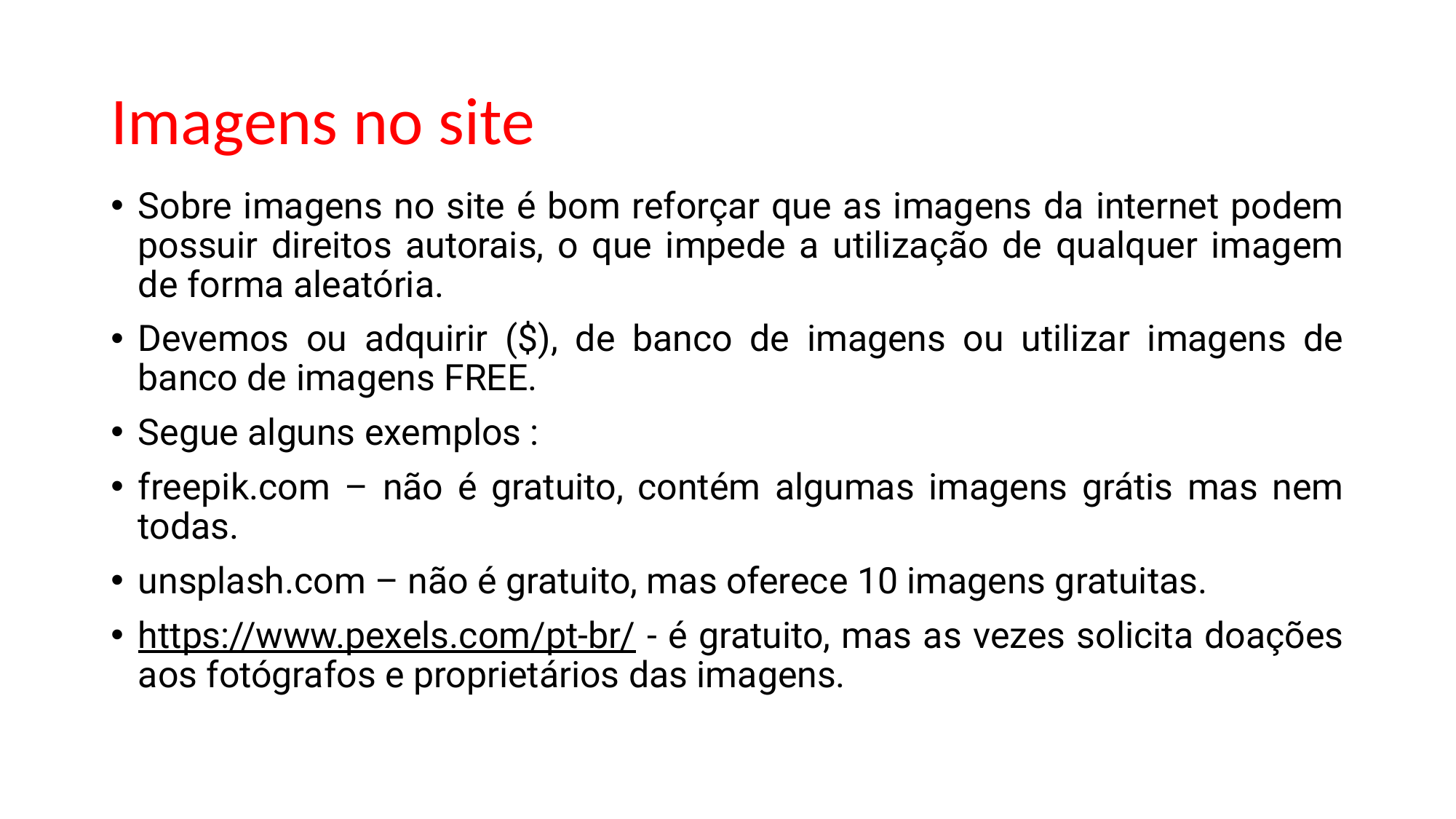

# Imagens no site
Sobre imagens no site é bom reforçar que as imagens da internet podem possuir direitos autorais, o que impede a utilização de qualquer imagem de forma aleatória.
Devemos ou adquirir ($), de banco de imagens ou utilizar imagens de banco de imagens FREE.
Segue alguns exemplos :
freepik.com – não é gratuito, contém algumas imagens grátis mas nem todas.
unsplash.com – não é gratuito, mas oferece 10 imagens gratuitas.
https://www.pexels.com/pt-br/ - é gratuito, mas as vezes solicita doações aos fotógrafos e proprietários das imagens.